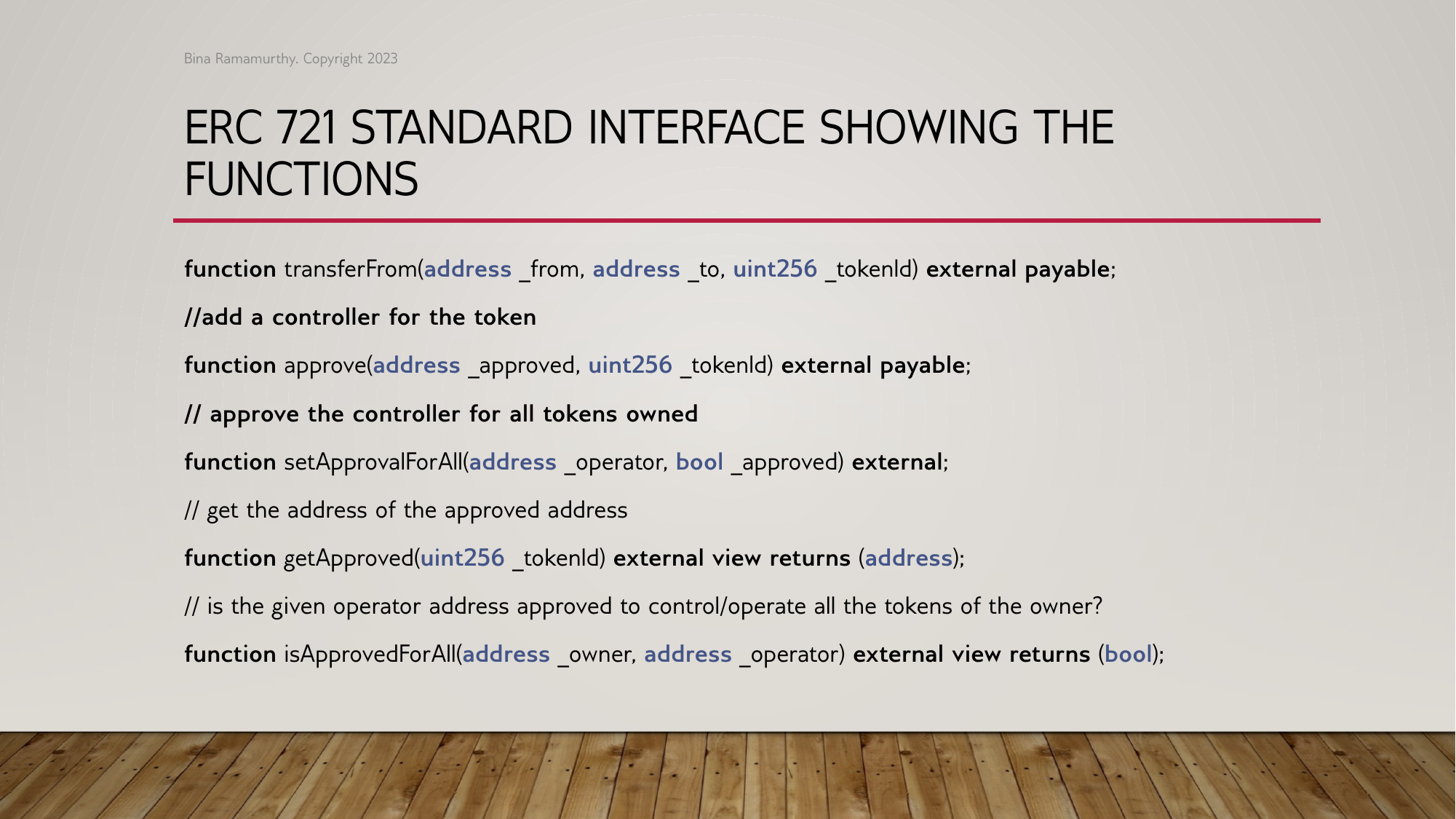

Bina Ramamurthy. Copyright 2023
# ERC 721 Standard interface showing the functions
function transferFrom(address _from, address _to, uint256 _tokenId) external payable;
//add a controller for the token
function approve(address _approved, uint256 _tokenId) external payable;
// approve the controller for all tokens owned
function setApprovalForAll(address _operator, bool _approved) external;
// get the address of the approved address
function getApproved(uint256 _tokenId) external view returns (address);
// is the given operator address approved to control/operate all the tokens of the owner?
function isApprovedForAll(address _owner, address _operator) external view returns (bool);